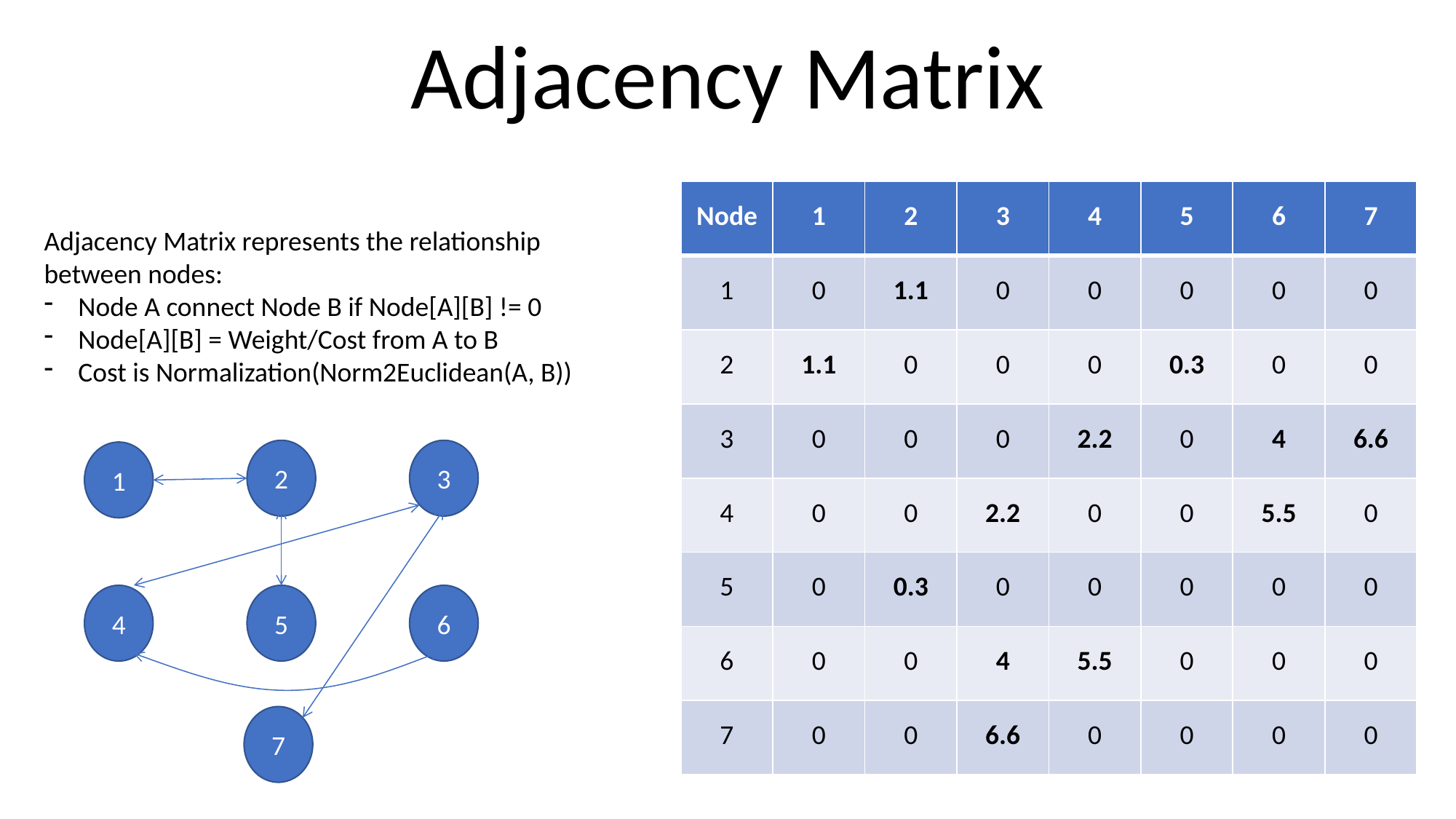

# Adjacency Matrix
| Node | 1 | 2 | 3 | 4 | 5 | 6 | 7 |
| --- | --- | --- | --- | --- | --- | --- | --- |
| 1 | 0 | 1.1 | 0 | 0 | 0 | 0 | 0 |
| 2 | 1.1 | 0 | 0 | 0 | 0.3 | 0 | 0 |
| 3 | 0 | 0 | 0 | 2.2 | 0 | 4 | 6.6 |
| 4 | 0 | 0 | 2.2 | 0 | 0 | 5.5 | 0 |
| 5 | 0 | 0.3 | 0 | 0 | 0 | 0 | 0 |
| 6 | 0 | 0 | 4 | 5.5 | 0 | 0 | 0 |
| 7 | 0 | 0 | 6.6 | 0 | 0 | 0 | 0 |
Adjacency Matrix represents the relationship between nodes:
Node A connect Node B if Node[A][B] != 0
Node[A][B] = Weight/Cost from A to B
Cost is Normalization(Norm2Euclidean(A, B))
3
2
1
6
4
5

7